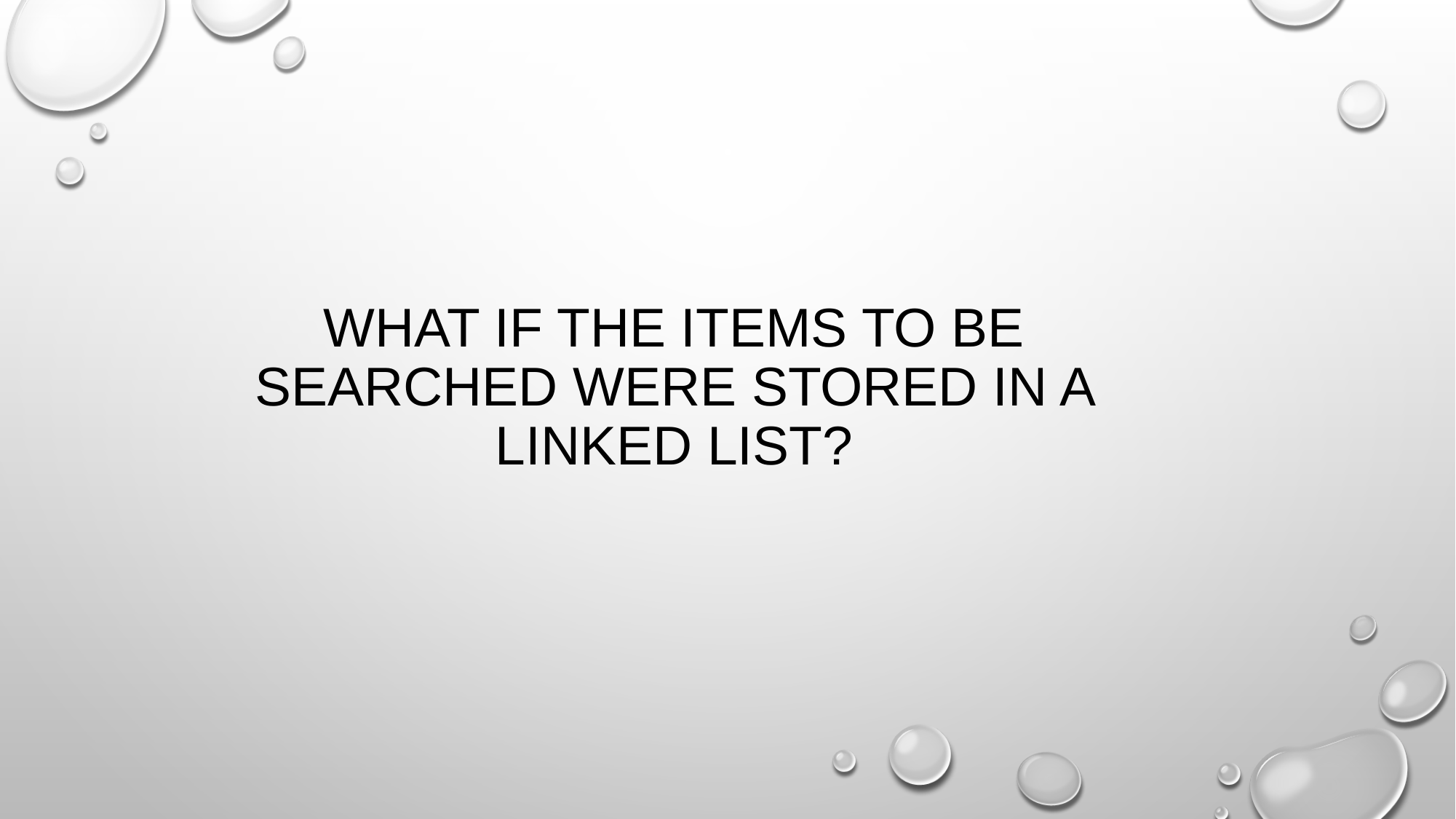

# What if the items to be searched were stored in a linked list?